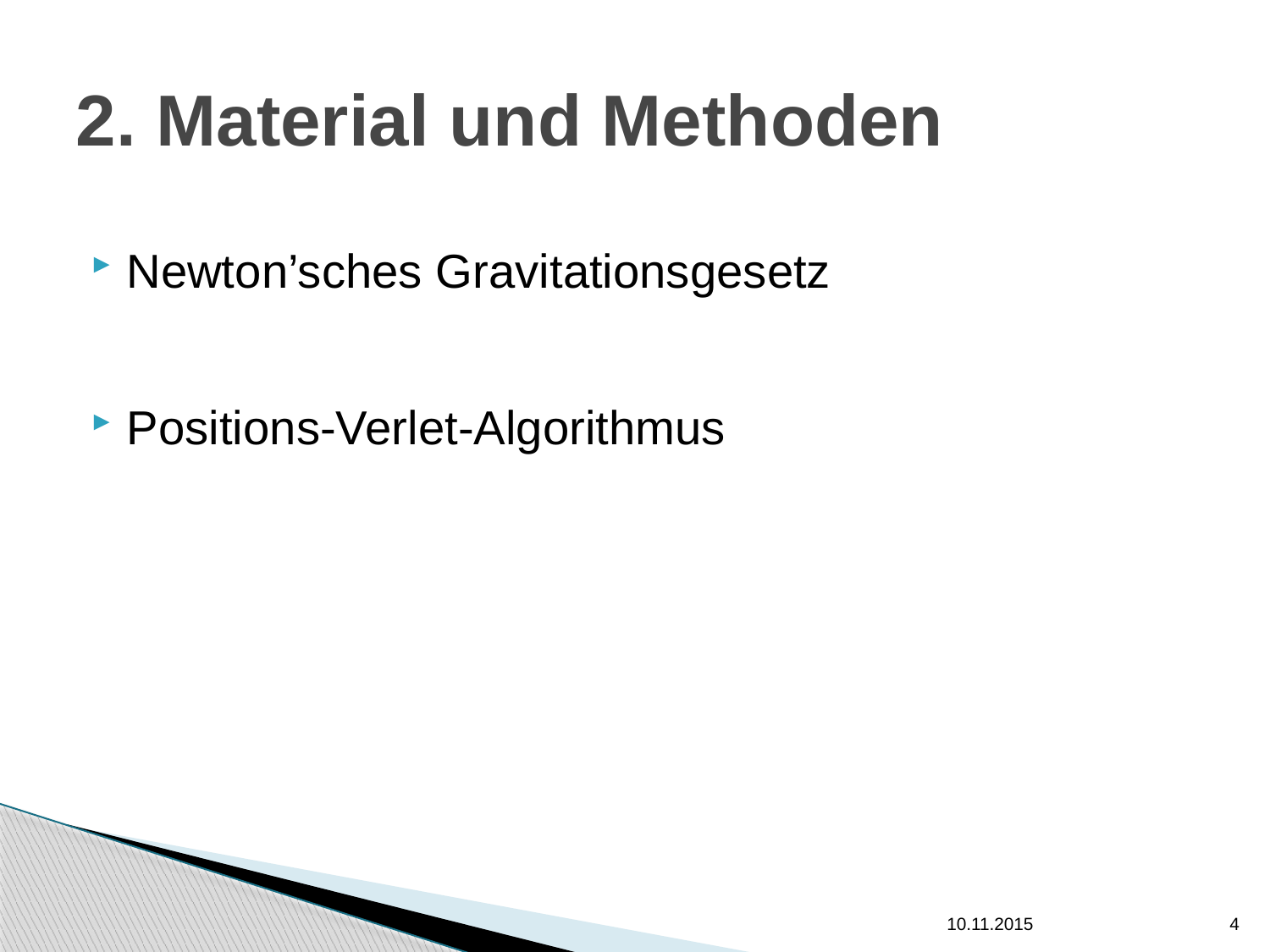

# 2. Material und Methoden
Newton’sches Gravitationsgesetz

Positions-Verlet-Algorithmus
10.11.2015
4